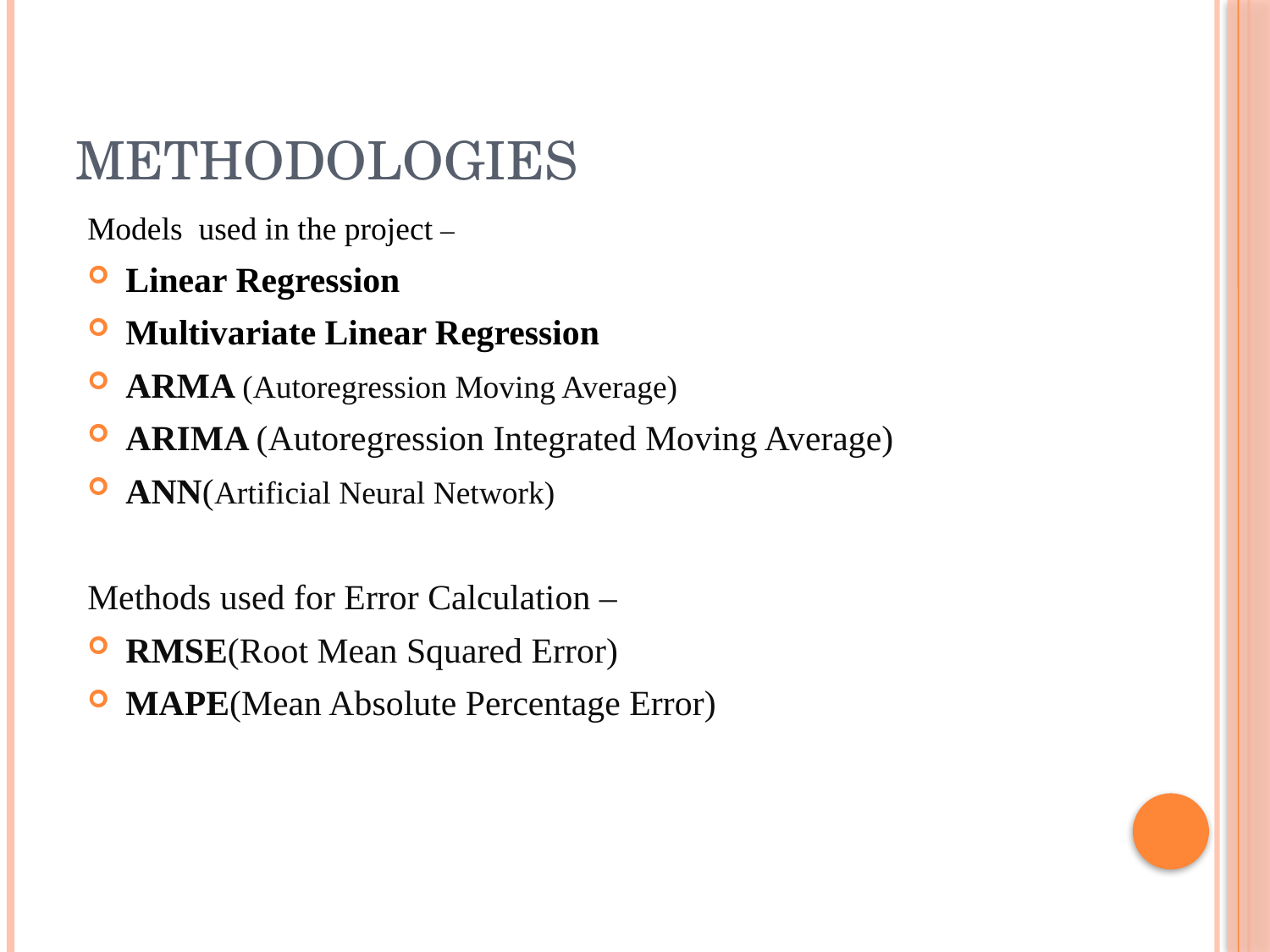

# Methodologies
Models  used in the project –
Linear Regression
Multivariate Linear Regression
ARMA (Autoregression Moving Average)
ARIMA (Autoregression Integrated Moving Average)
ANN(Artificial Neural Network)

Methods used for Error Calculation –
RMSE(Root Mean Squared Error)
MAPE(Mean Absolute Percentage Error)